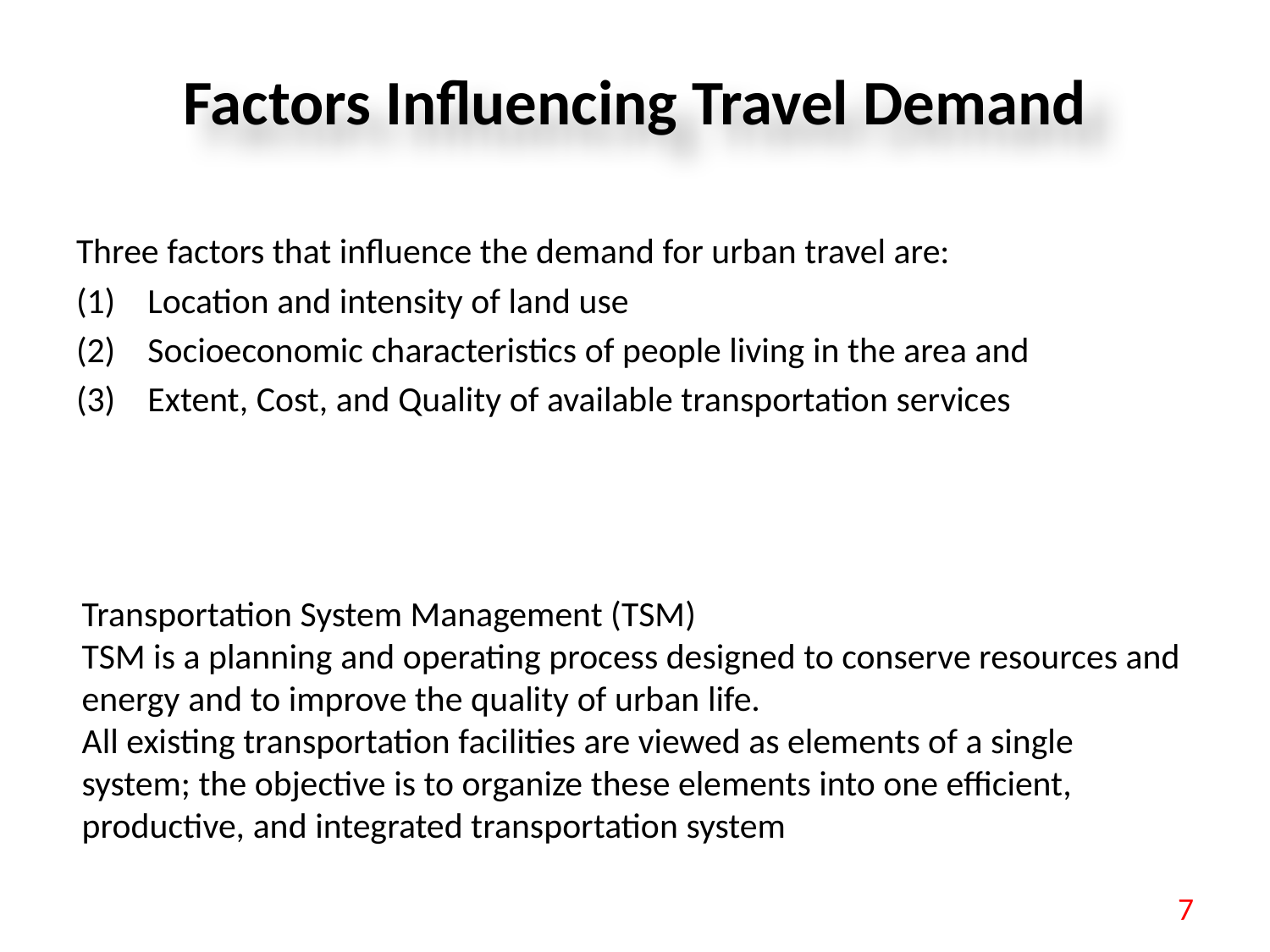

# Factors Influencing Travel Demand
Three factors that influence the demand for urban travel are:
Location and intensity of land use
Socioeconomic characteristics of people living in the area and
Extent, Cost, and Quality of available transportation services
Transportation System Management (TSM)
TSM is a planning and operating process designed to conserve resources and energy and to improve the quality of urban life.
All existing transportation facilities are viewed as elements of a single system; the objective is to organize these elements into one efficient, productive, and integrated transportation system
7